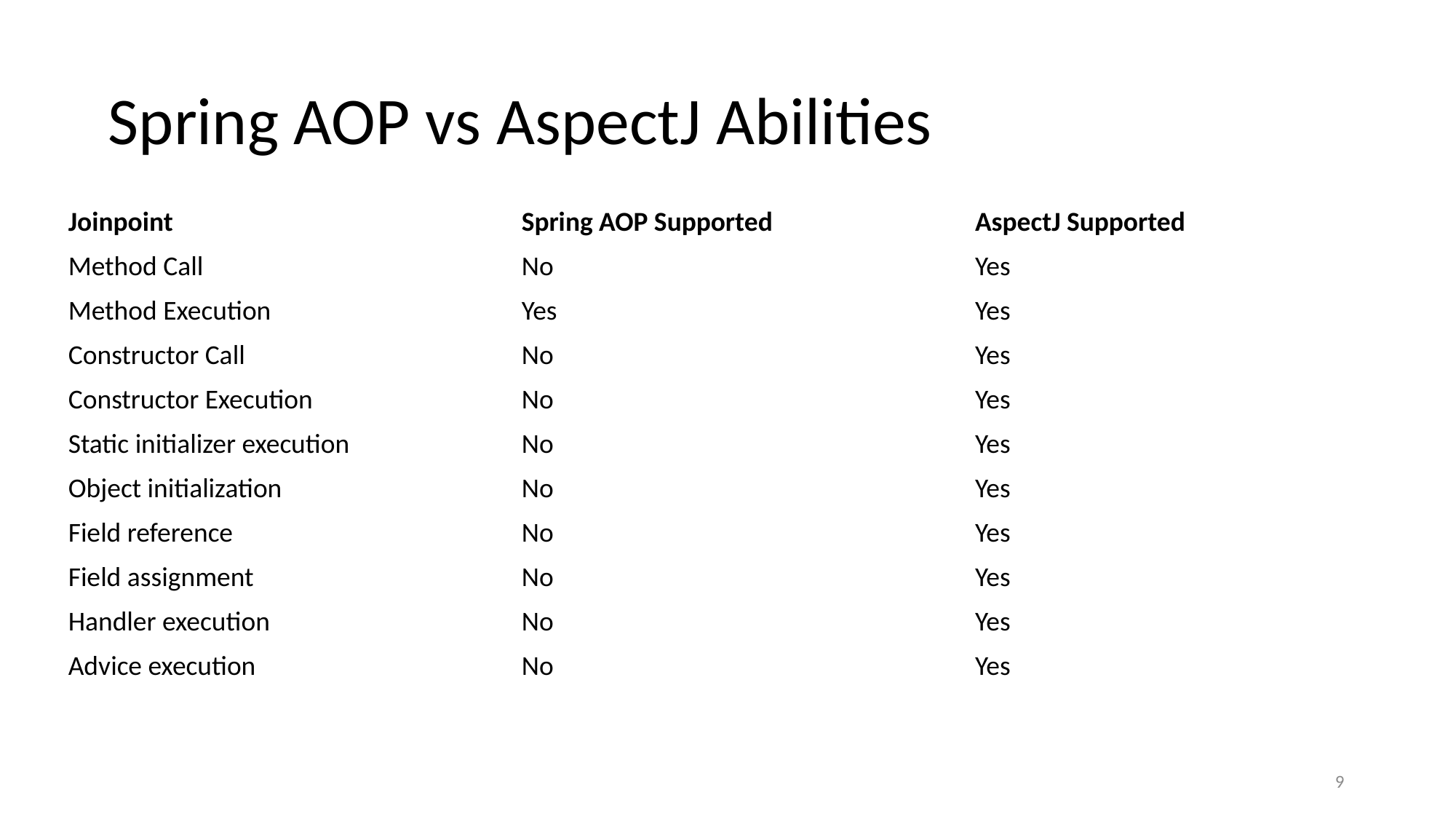

# Spring AOP vs AspectJ Abilities
| Joinpoint | Spring AOP Supported | AspectJ Supported |
| --- | --- | --- |
| Method Call | No | Yes |
| Method Execution | Yes | Yes |
| Constructor Call | No | Yes |
| Constructor Execution | No | Yes |
| Static initializer execution | No | Yes |
| Object initialization | No | Yes |
| Field reference | No | Yes |
| Field assignment | No | Yes |
| Handler execution | No | Yes |
| Advice execution | No | Yes |
9